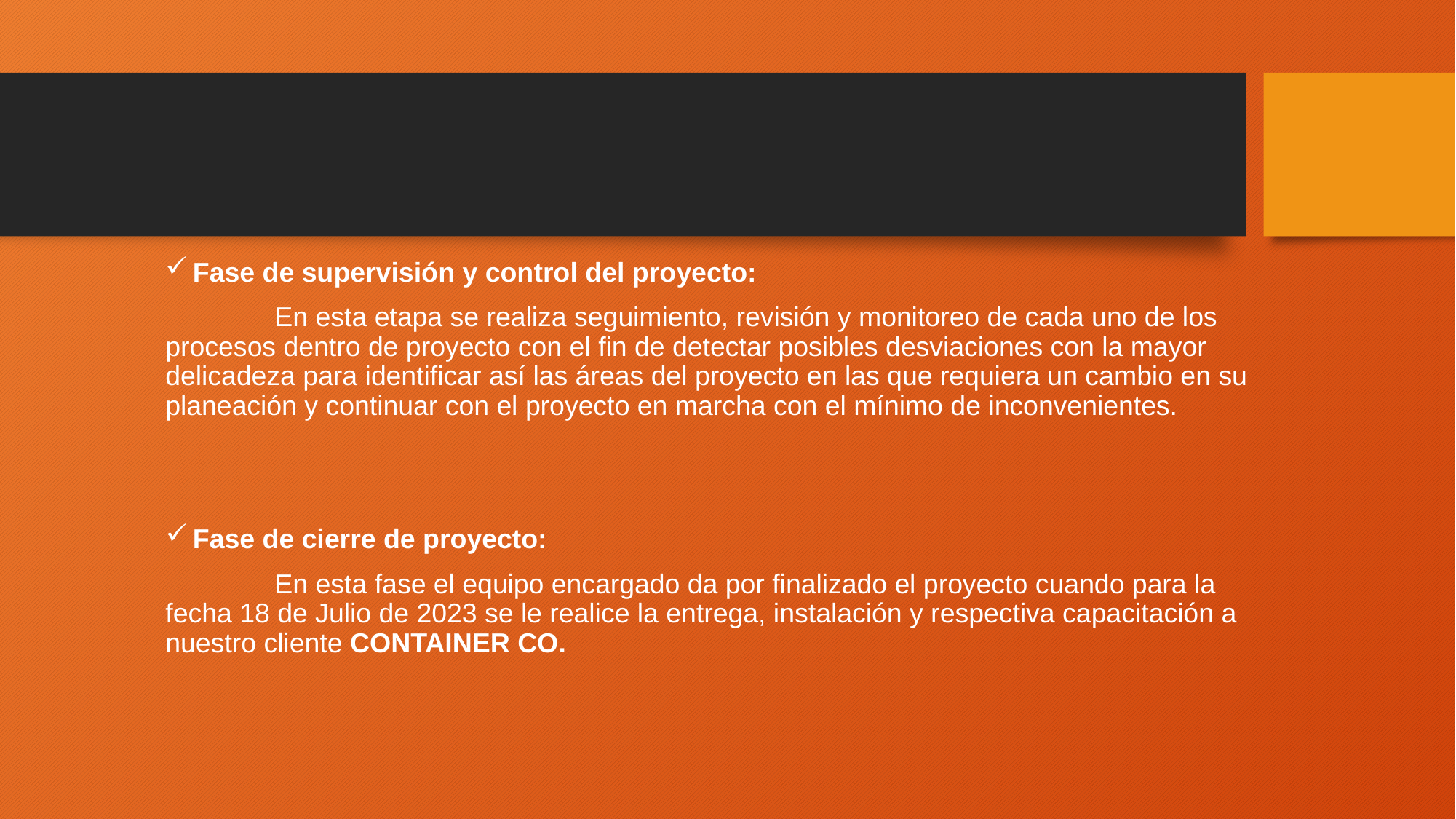

Fase de supervisión y control del proyecto:
	En esta etapa se realiza seguimiento, revisión y monitoreo de cada uno de los procesos dentro de proyecto con el fin de detectar posibles desviaciones con la mayor delicadeza para identificar así las áreas del proyecto en las que requiera un cambio en su planeación y continuar con el proyecto en marcha con el mínimo de inconvenientes.

Fase de cierre de proyecto:
	En esta fase el equipo encargado da por finalizado el proyecto cuando para la fecha 18 de Julio de 2023 se le realice la entrega, instalación y respectiva capacitación a nuestro cliente CONTAINER CO.